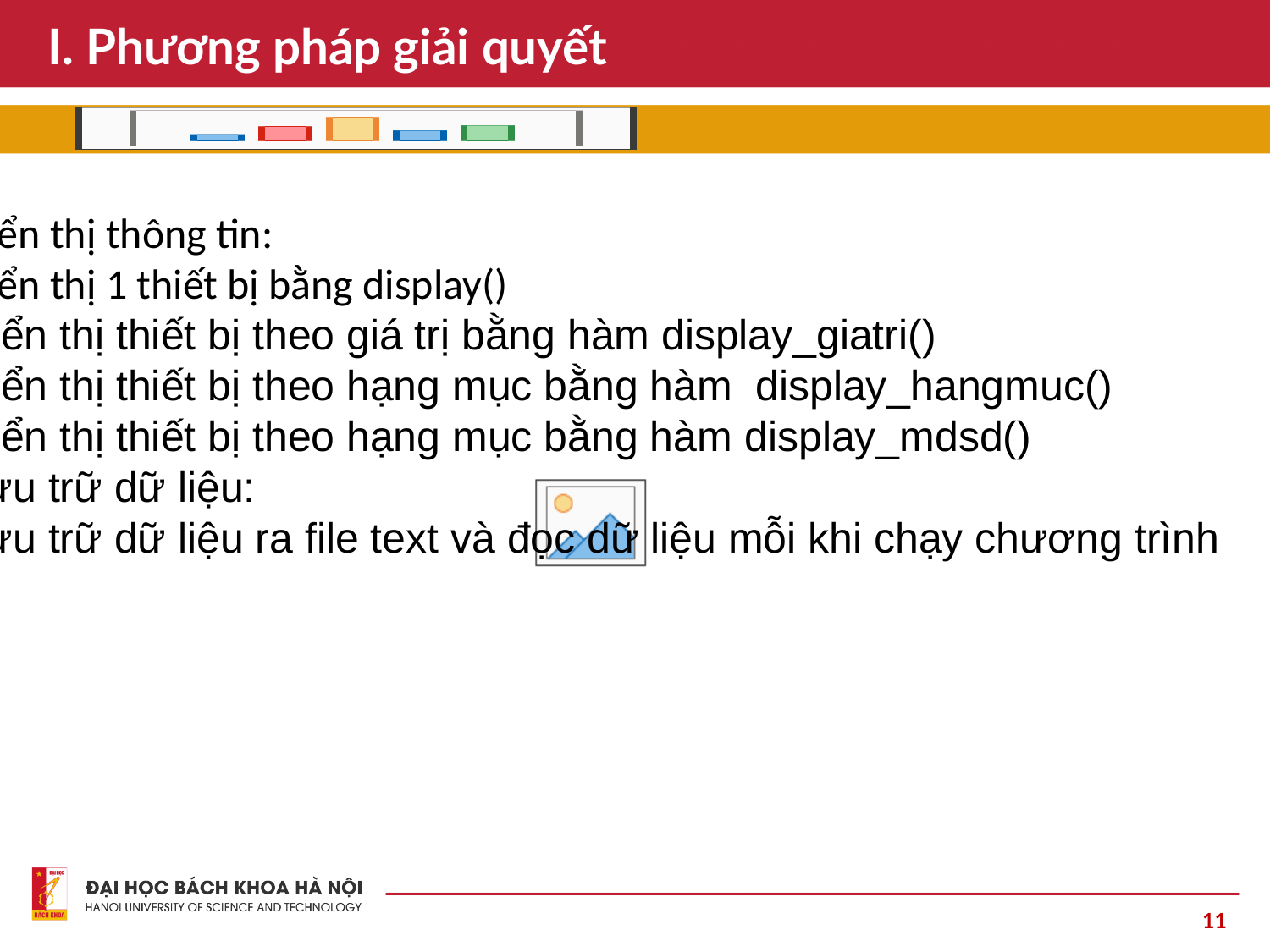

# I. Phương pháp giải quyết
2. Giải thuật và phương thức
Hiển thị thông tin:
Hiển thị 1 thiết bị bằng display()
Hiển thị thiết bị theo giá trị bằng hàm display_giatri()
Hiển thị thiết bị theo hạng mục bằng hàm  display_hangmuc()
Hiển thị thiết bị theo hạng mục bằng hàm display_mdsd()
Lưu trữ dữ liệu:
Lưu trữ dữ liệu ra file text và đọc dữ liệu mỗi khi chạy chương trình
11